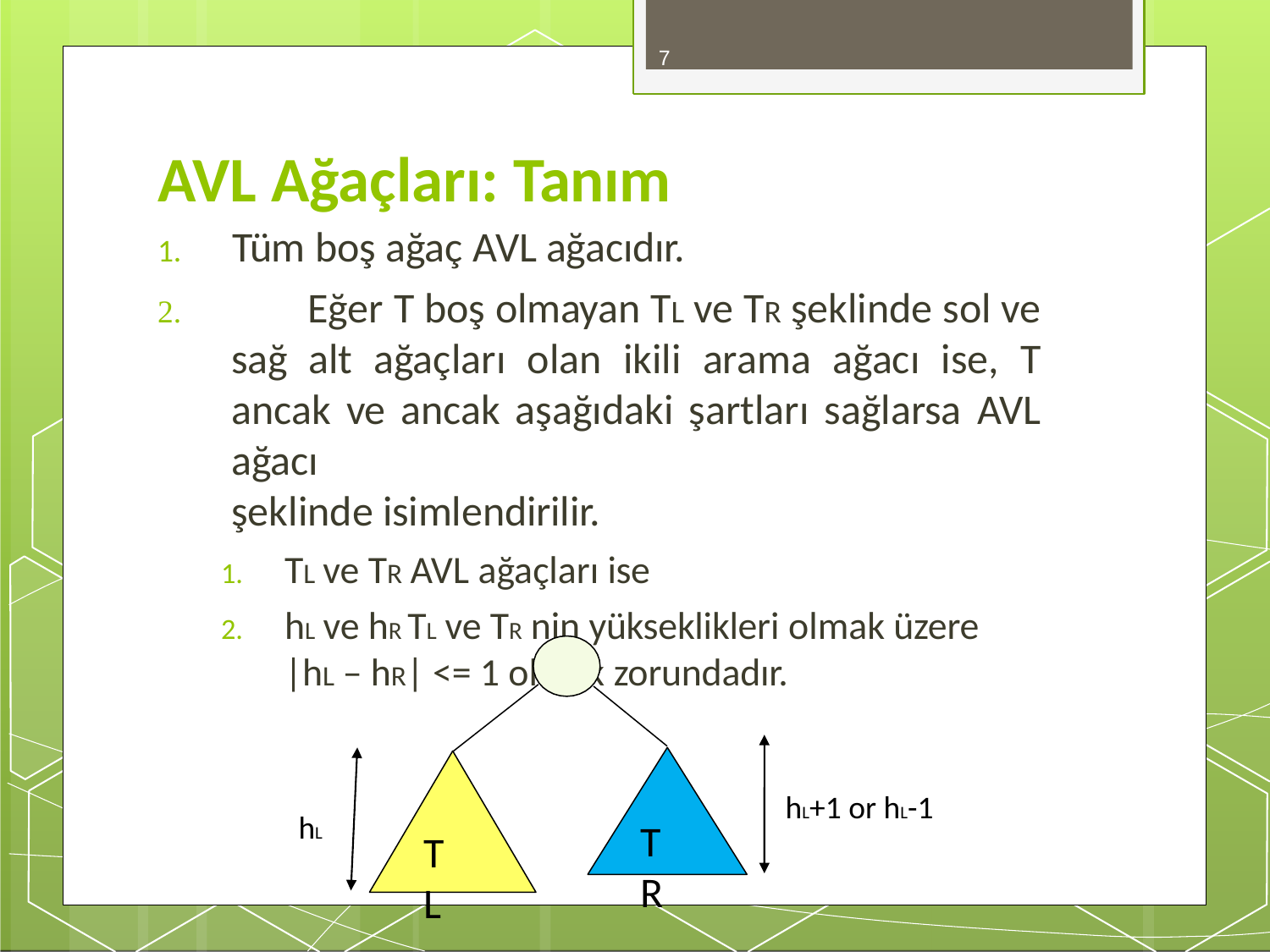

7
# AVL Ağaçları: Tanım
Tüm boş ağaç AVL ağacıdır.
	Eğer T boş olmayan TL ve TR şeklinde sol ve sağ alt ağaçları olan ikili arama ağacı ise, T ancak ve ancak aşağıdaki şartları sağlarsa AVL ağacı
şeklinde isimlendirilir.
TL ve TR AVL ağaçları ise
hL ve hR TL ve TR nin yükseklikleri olmak üzere
|hL – hR| <= 1 olmak zorundadır.

hL+1 or hL-1
hL
Tr
Tl